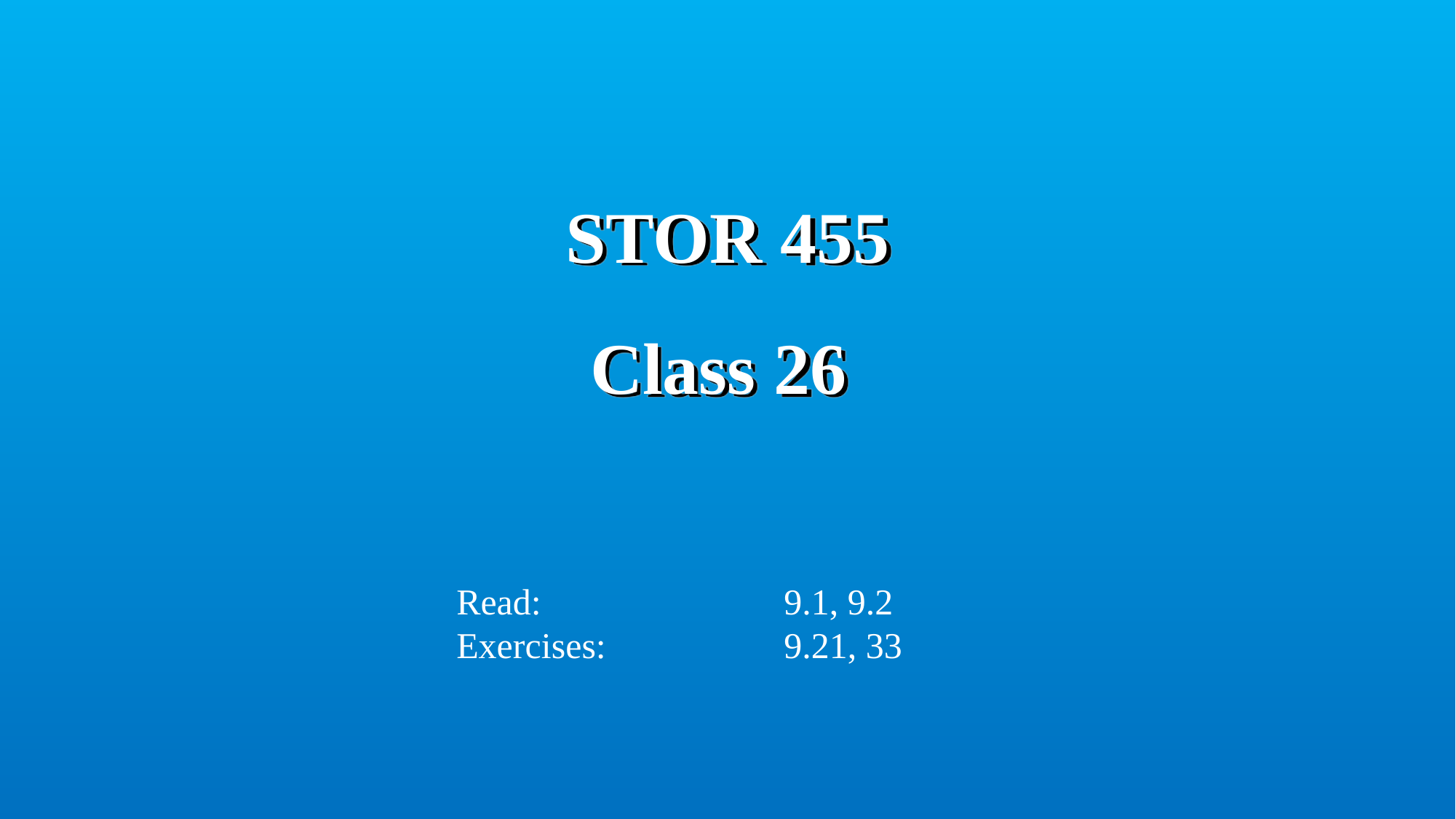

# STOR 455 Class 26

Read:			9.1, 9.2
Exercises:		9.21, 33